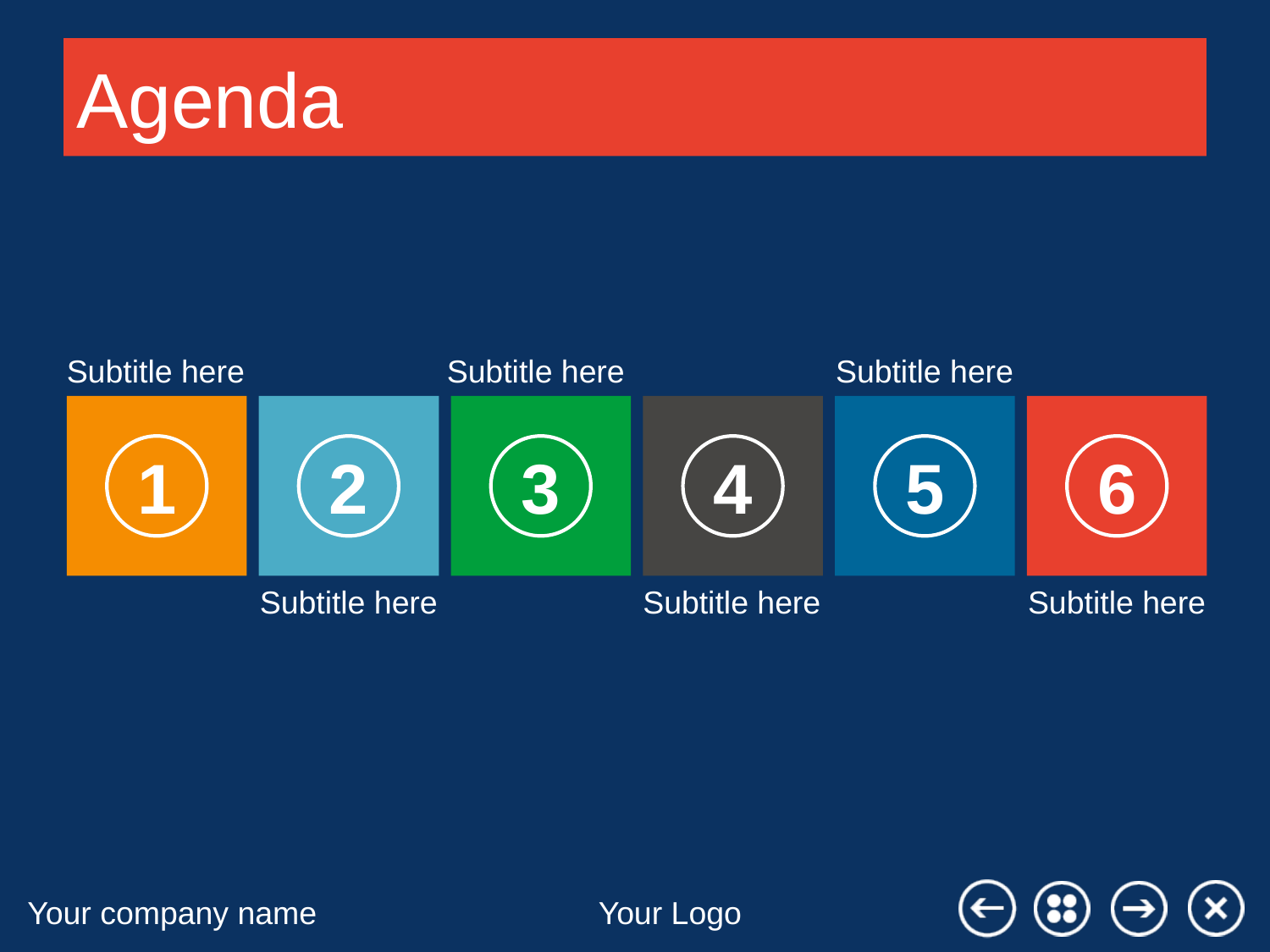

# Agenda
Subtitle here
Subtitle here
Subtitle here

1
2
3
4
5
6
Subtitle here
Subtitle here
Subtitle here